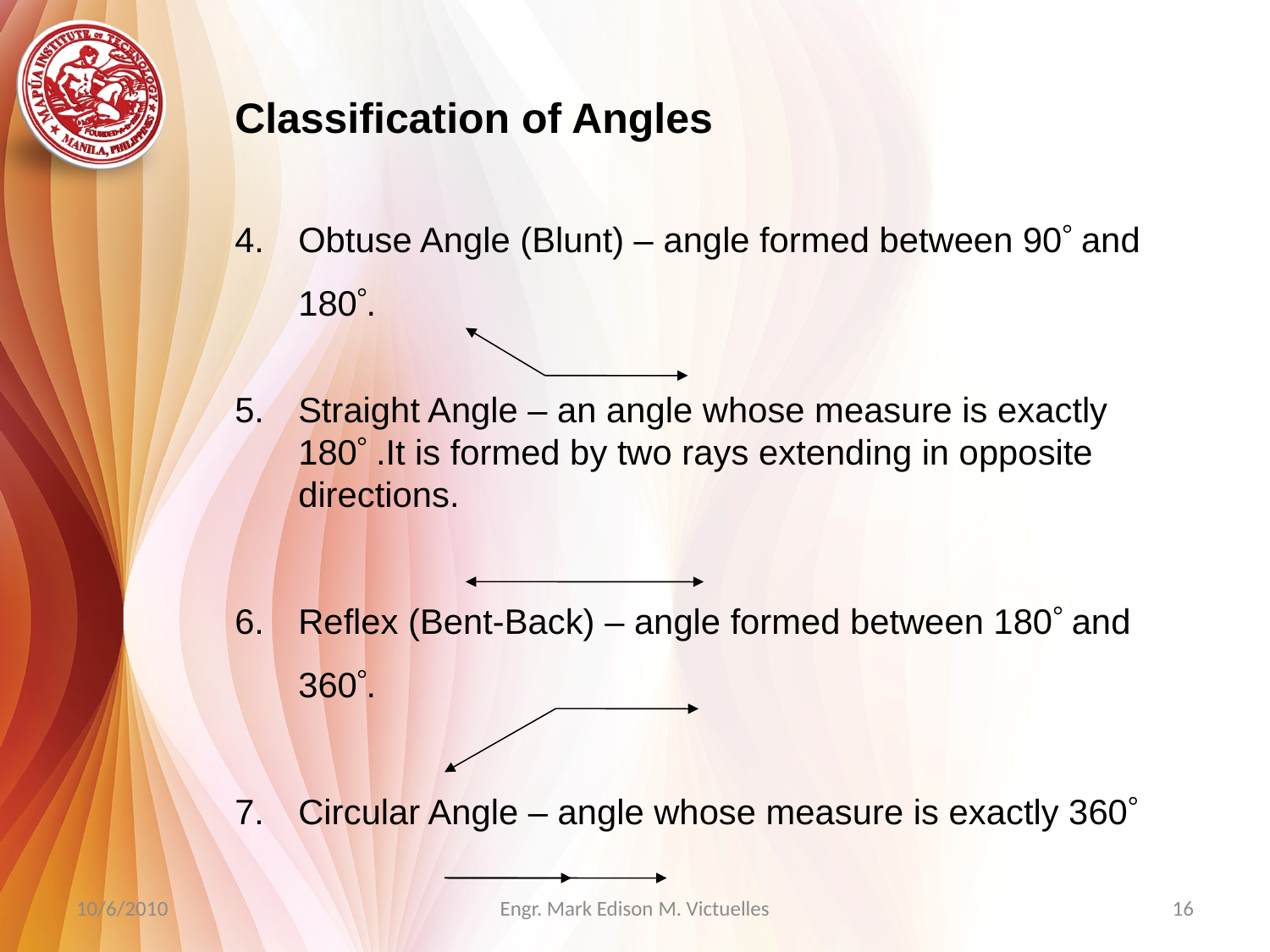

Classification of Angles
Obtuse Angle (Blunt) – angle formed between 90° and 180°.

Straight Angle – an angle whose measure is exactly 180° .It is formed by two rays extending in opposite directions.

Reflex (Bent-Back) – angle formed between 180° and 360°.

Circular Angle – angle whose measure is exactly 360°

10/6/2010
Engr. Mark Edison M. Victuelles
16